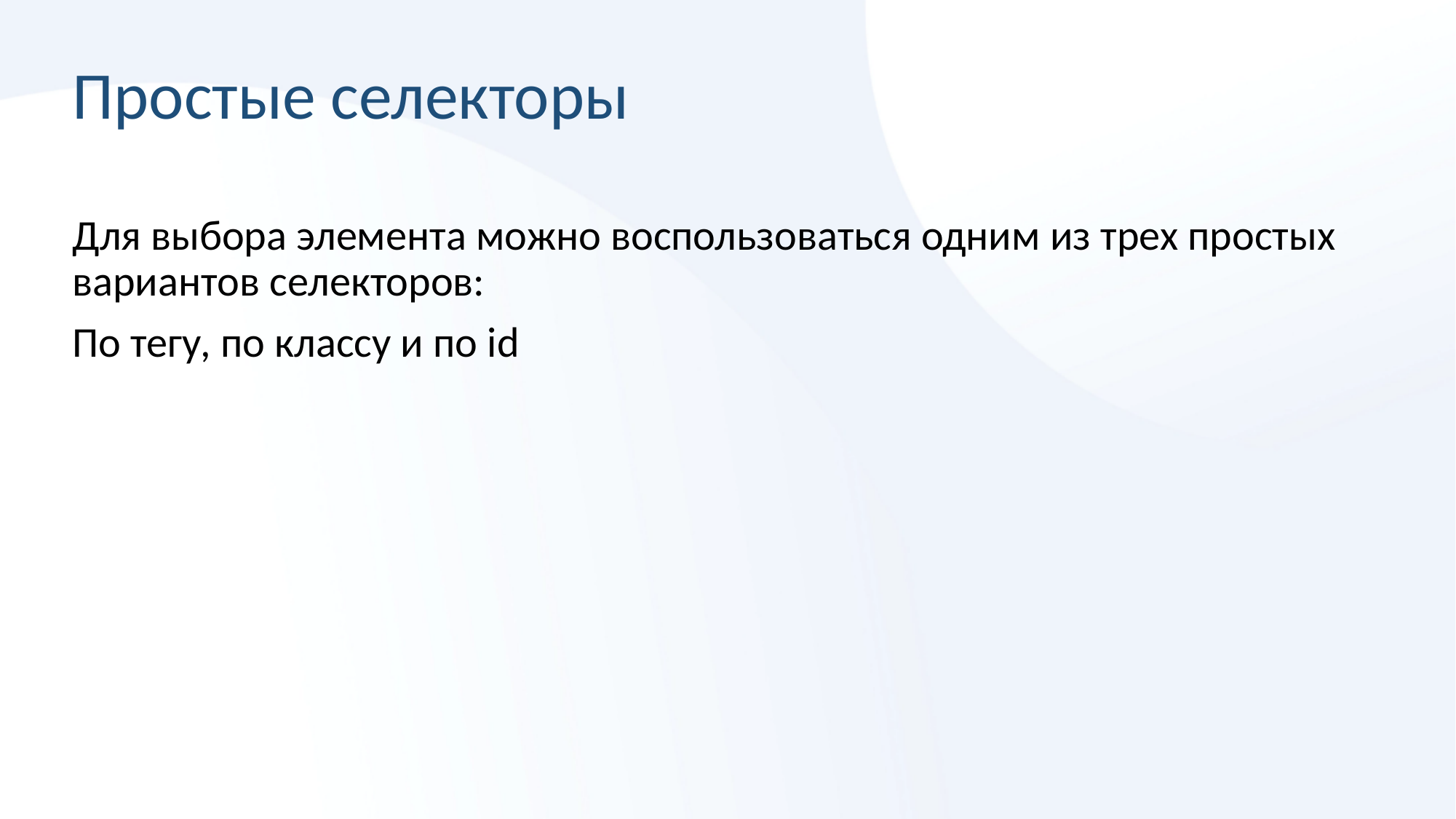

# Простые селекторы
Для выбора элемента можно воспользоваться одним из трех простых вариантов селекторов:
По тегу, по классу и по id